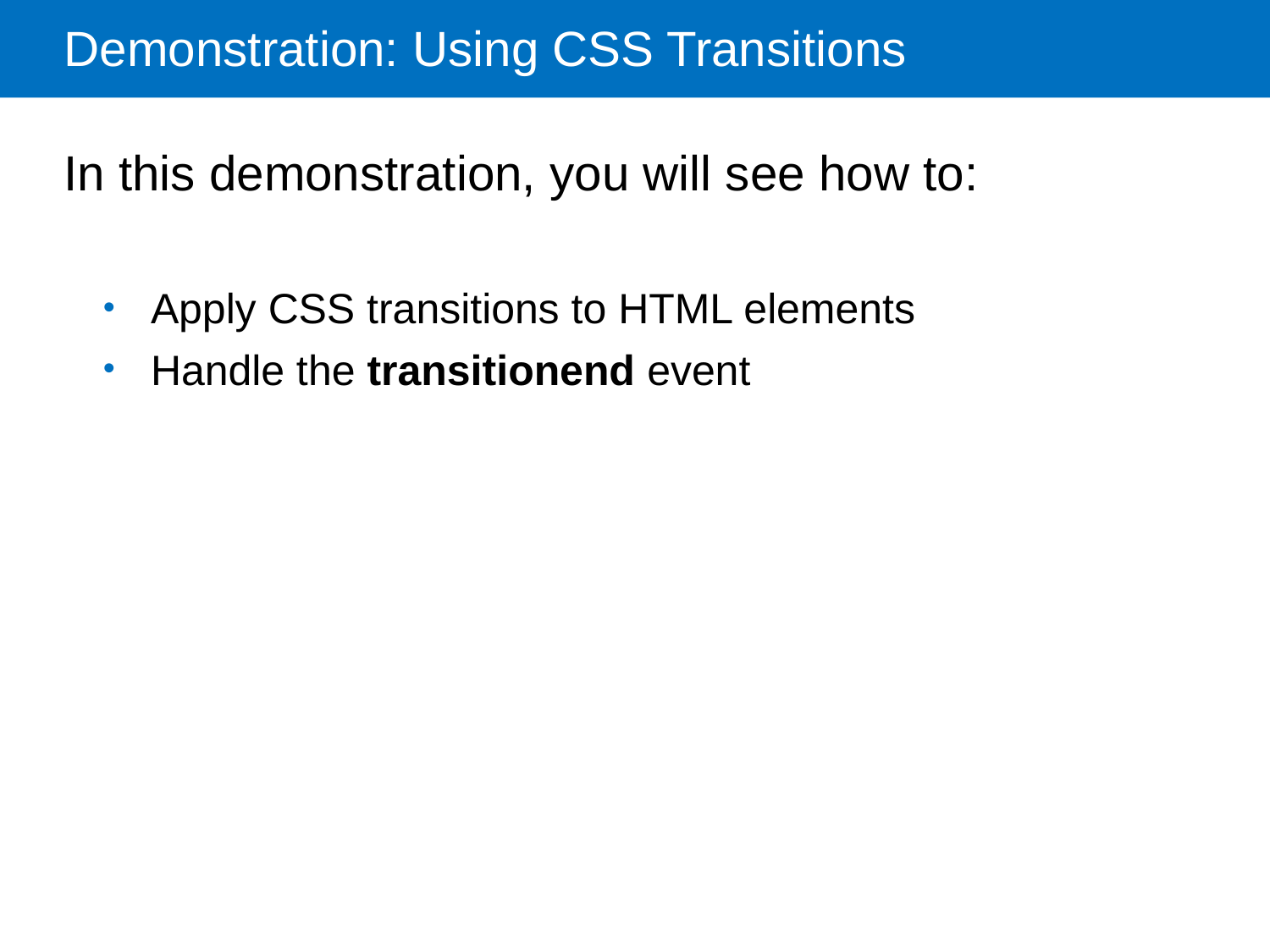

# Demonstration: Using CSS Transitions
In this demonstration, you will see how to:

Apply CSS transitions to HTML elements
Handle the transitionend event